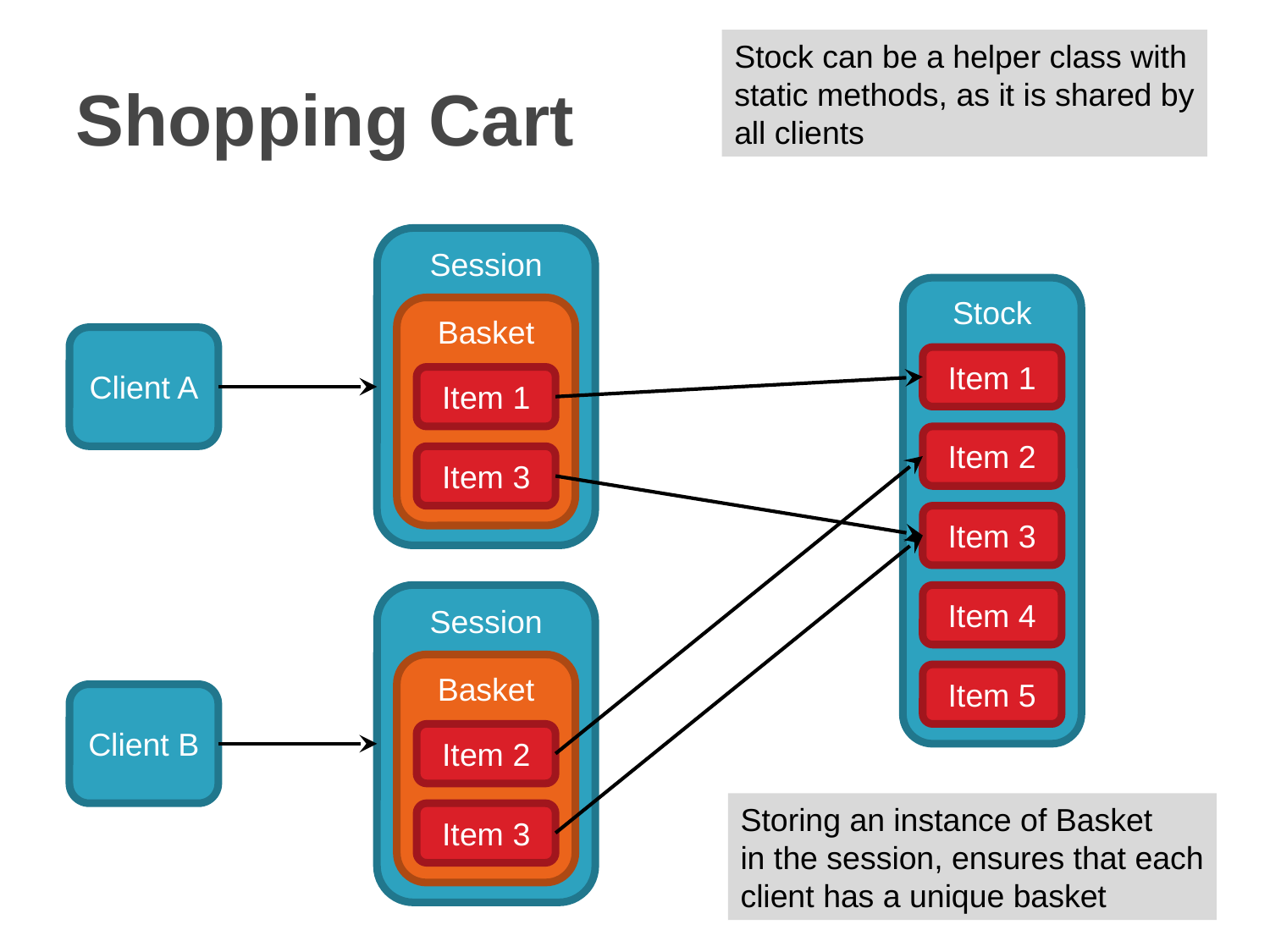

Stock can be a helper class with
static methods, as it is shared by
all clients
# Shopping Cart
Session
Stock
Basket
Client A
Item 1
Item 1
Item 2
Item 3
Item 3
Session
Item 4
Basket
Item 5
Client B
Item 2
Storing an instance of Basket
in the session, ensures that each
client has a unique basket
Item 3